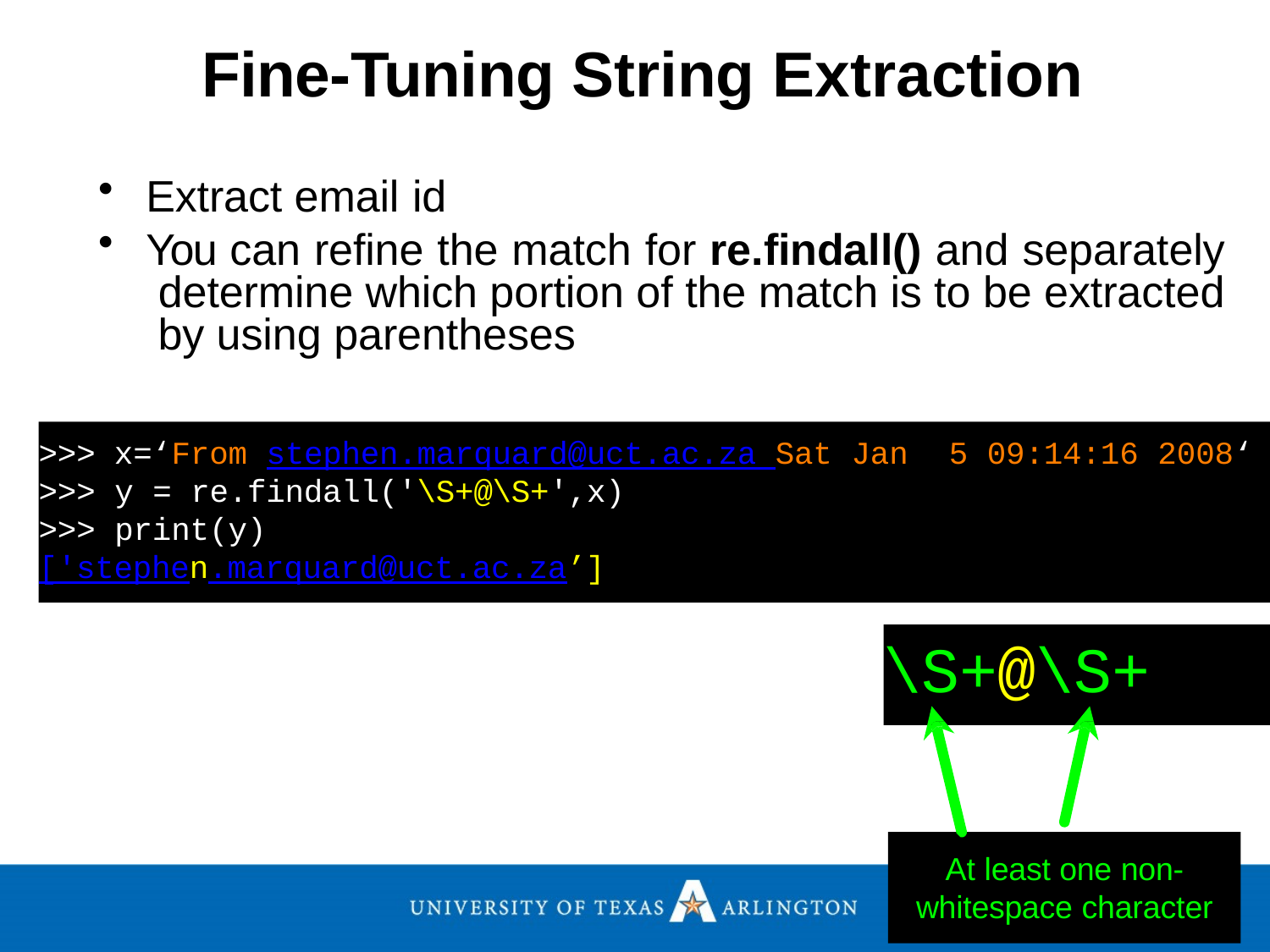

# Fine-Tuning String Extraction
Extract email id
You can refine the match for re.findall() and separately  determine which portion of the match is to be extracted  by using parentheses

>>> x=‘From stephen.marquard@uct.ac.za Sat Jan
>>> y = re.findall('\S+@\S+',x)
>>> print(y)
['stephen.marquard@uct.ac.za’]
5 09:14:16 2008‘

\S+@\S+

At least one non-
whitespace character